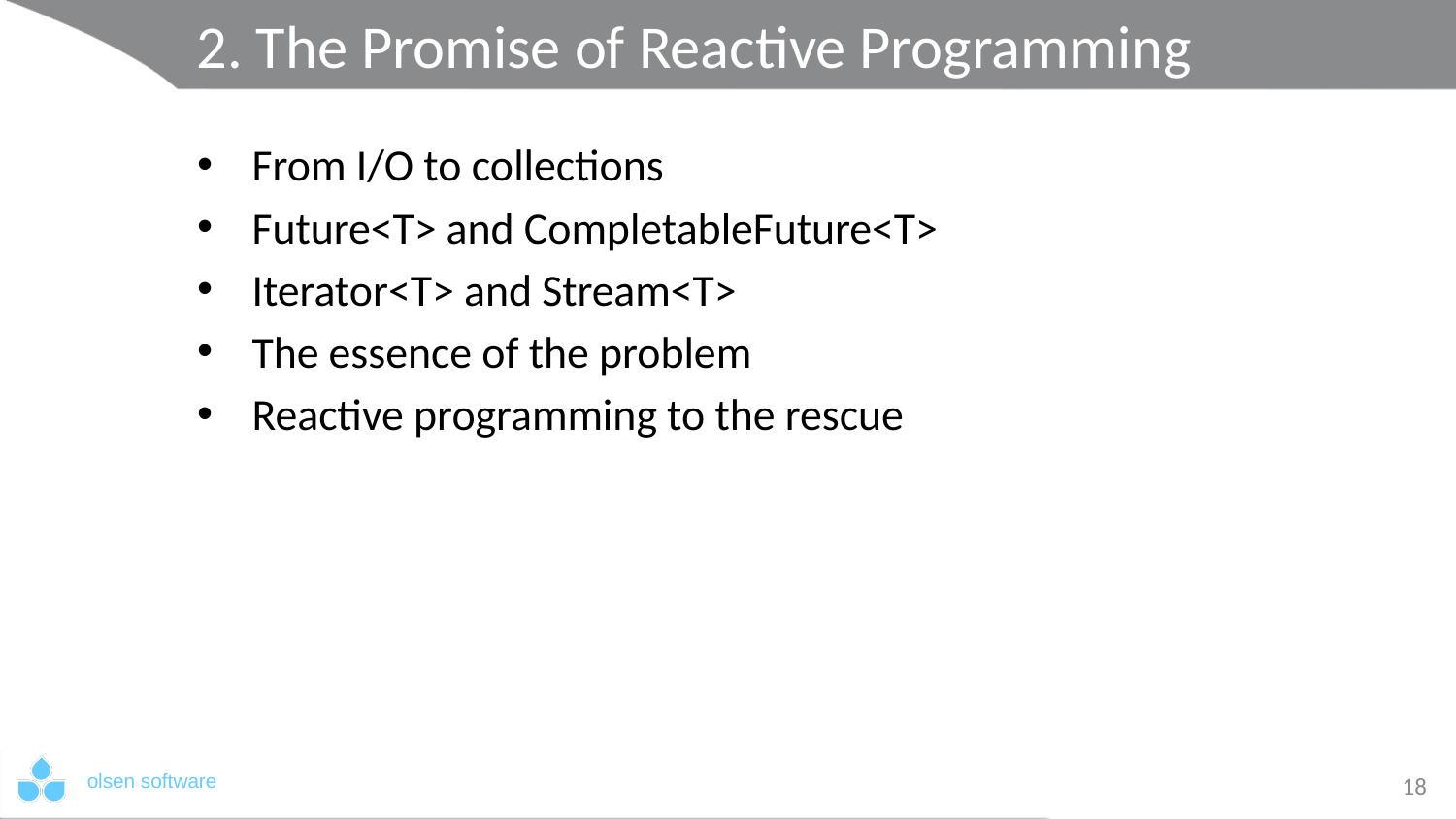

# 2. The Promise of Reactive Programming
From I/O to collections
Future<T> and CompletableFuture<T>
Iterator<T> and Stream<T>
The essence of the problem
Reactive programming to the rescue

18